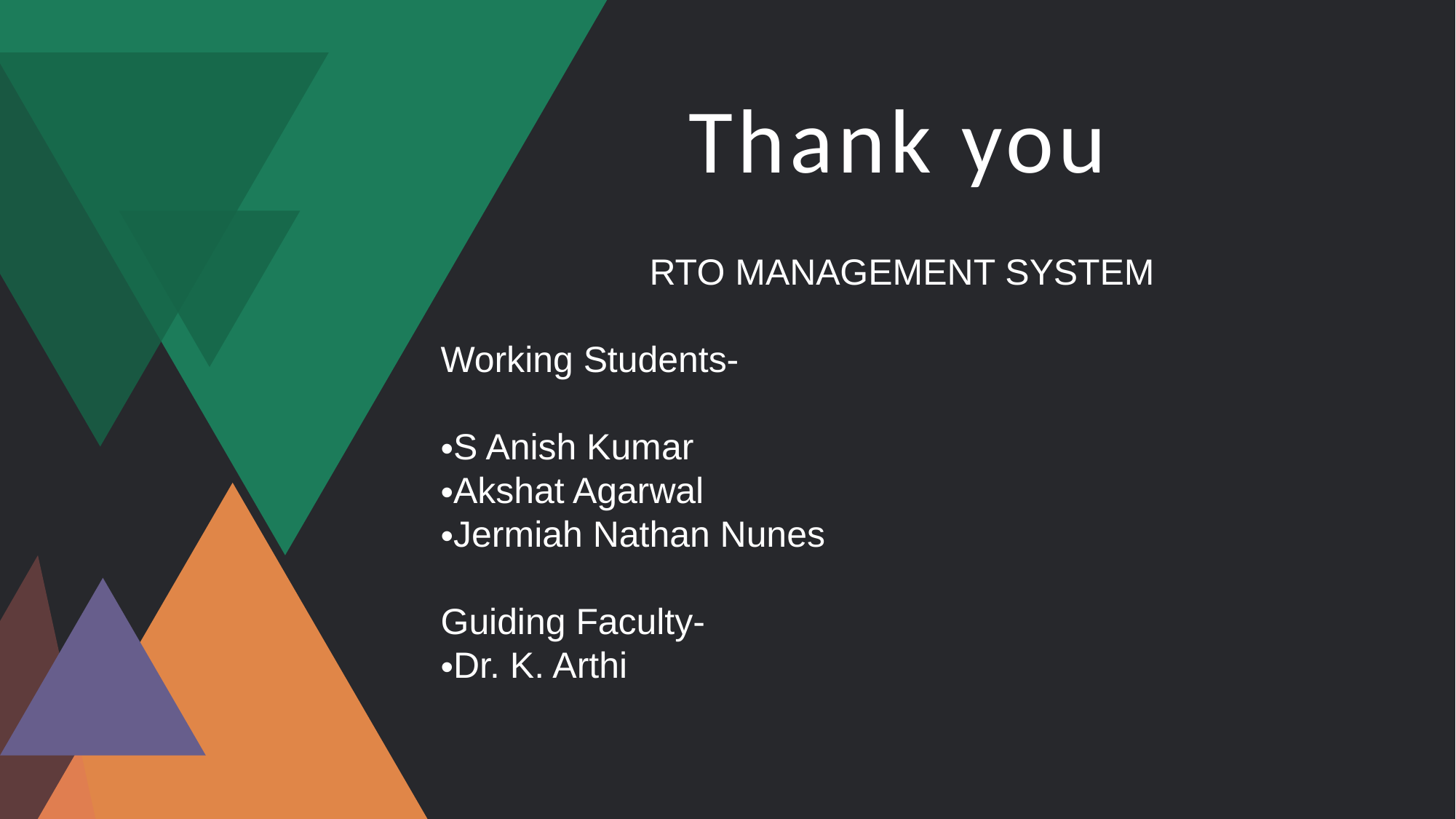

# Thank you
RTO MANAGEMENT SYSTEM

Working Students-

S Anish Kumar
Akshat Agarwal
Jermiah Nathan Nunes

Guiding Faculty-
Dr. K. Arthi